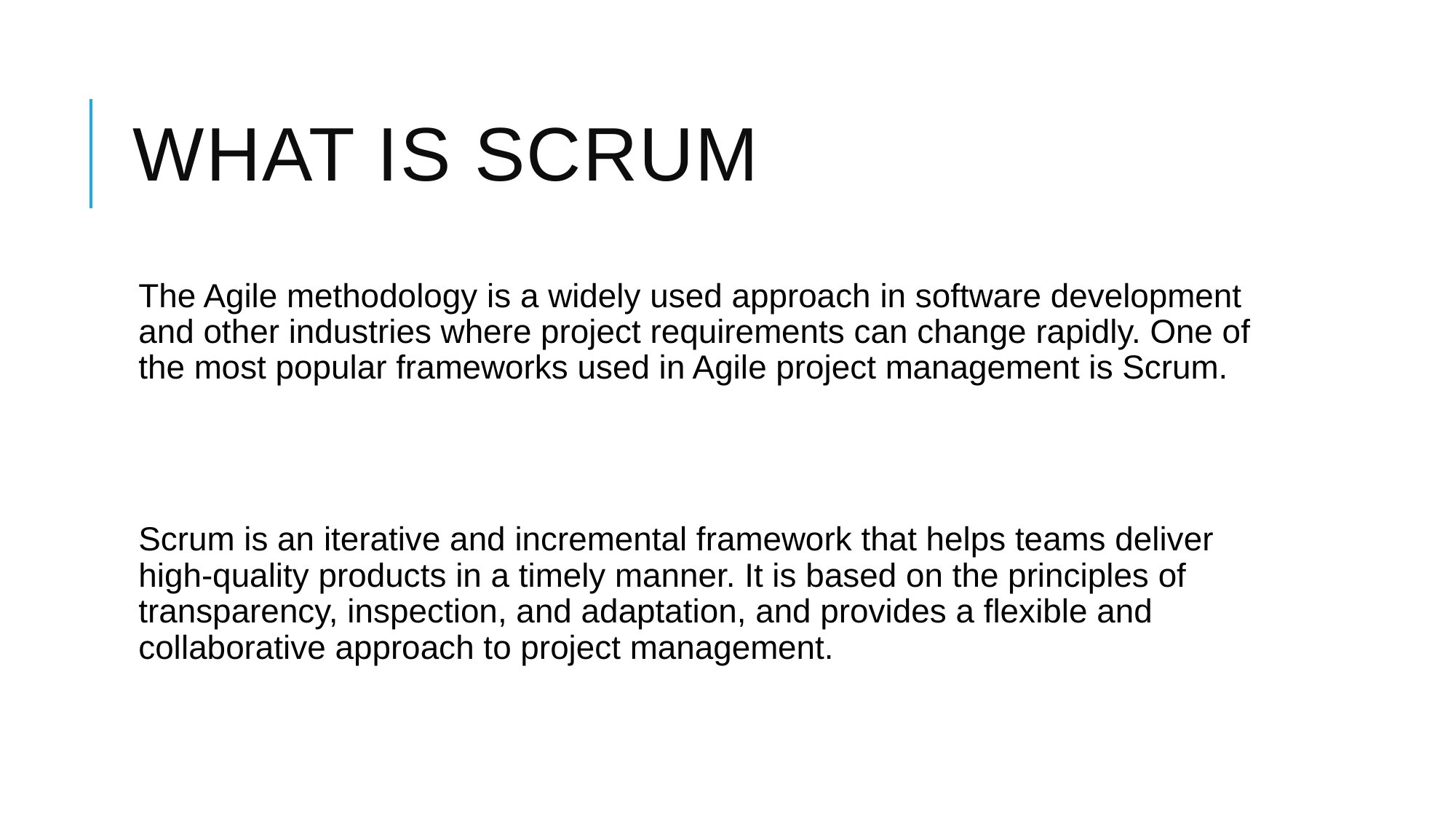

# What is scrum
The Agile methodology is a widely used approach in software development and other industries where project requirements can change rapidly. One of the most popular frameworks used in Agile project management is Scrum.

Scrum is an iterative and incremental framework that helps teams deliver high-quality products in a timely manner. It is based on the principles of transparency, inspection, and adaptation, and provides a flexible and collaborative approach to project management.